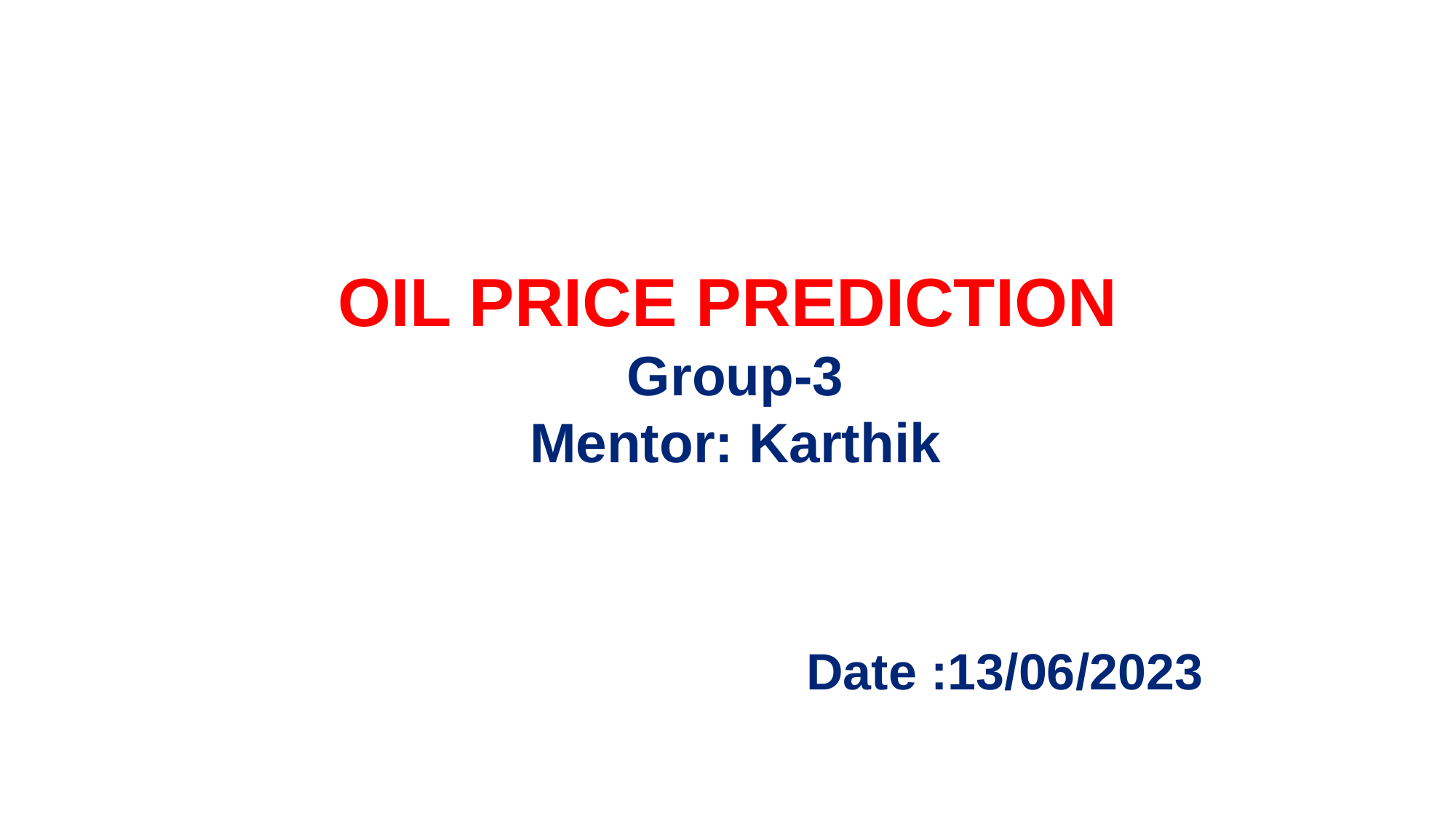

# OIL PRICE PREDICTION Group-3 Mentor: Karthik
 Date :13/06/2023